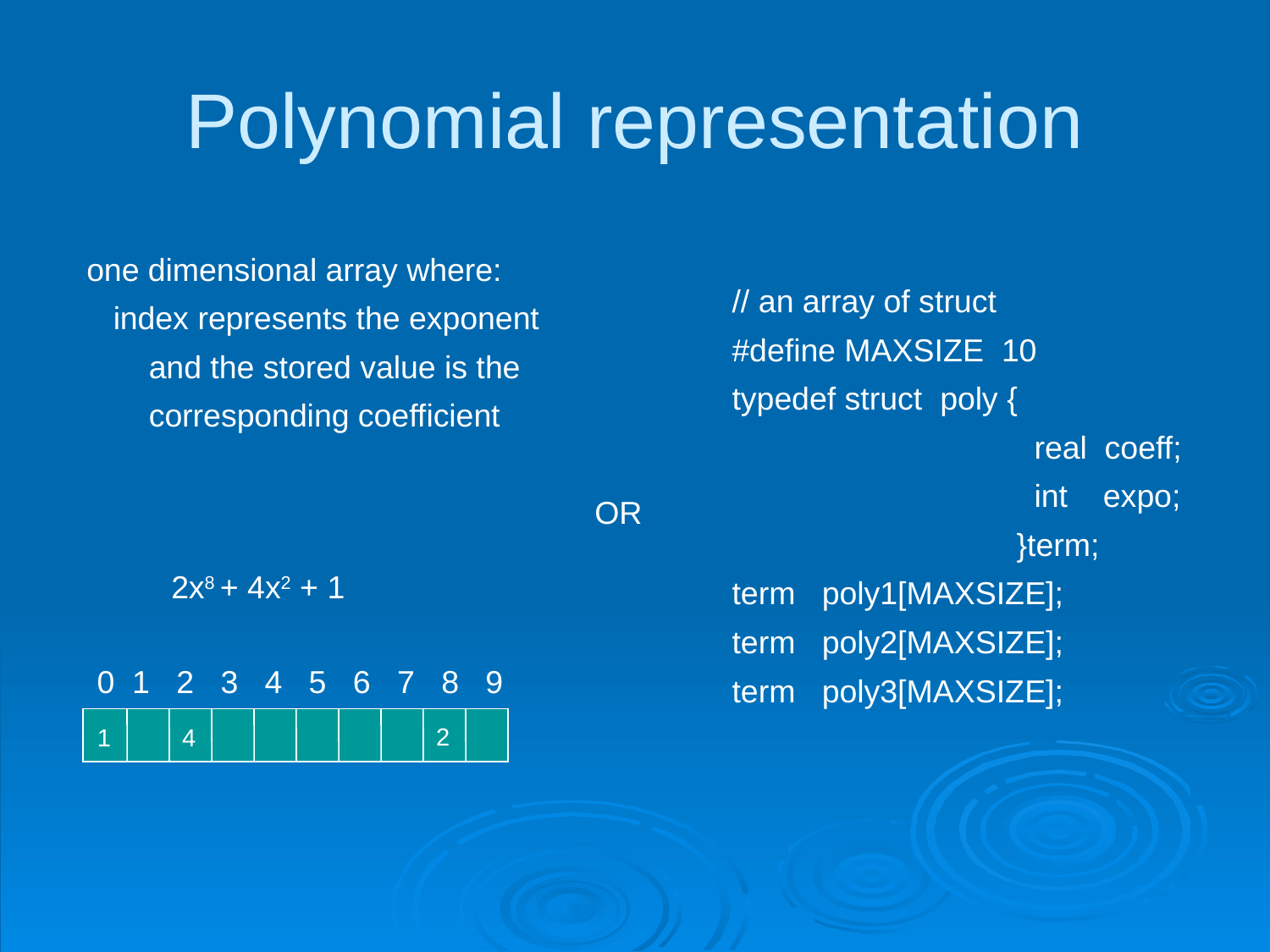

# Polynomial representation
one dimensional array where:
   index represents the exponent
       and the stored value is the
       corresponding coefficient
// an array of struct
#define MAXSIZE  10
typedef struct  poly {
                                  real  coeff;
                                  int    expo;
                                }term;
term   poly1[MAXSIZE];
term   poly2[MAXSIZE];
term   poly3[MAXSIZE];

OR
2x8 + 4x2 + 1
0  1   2   3   4   5   6   7   8   9

2
1
4